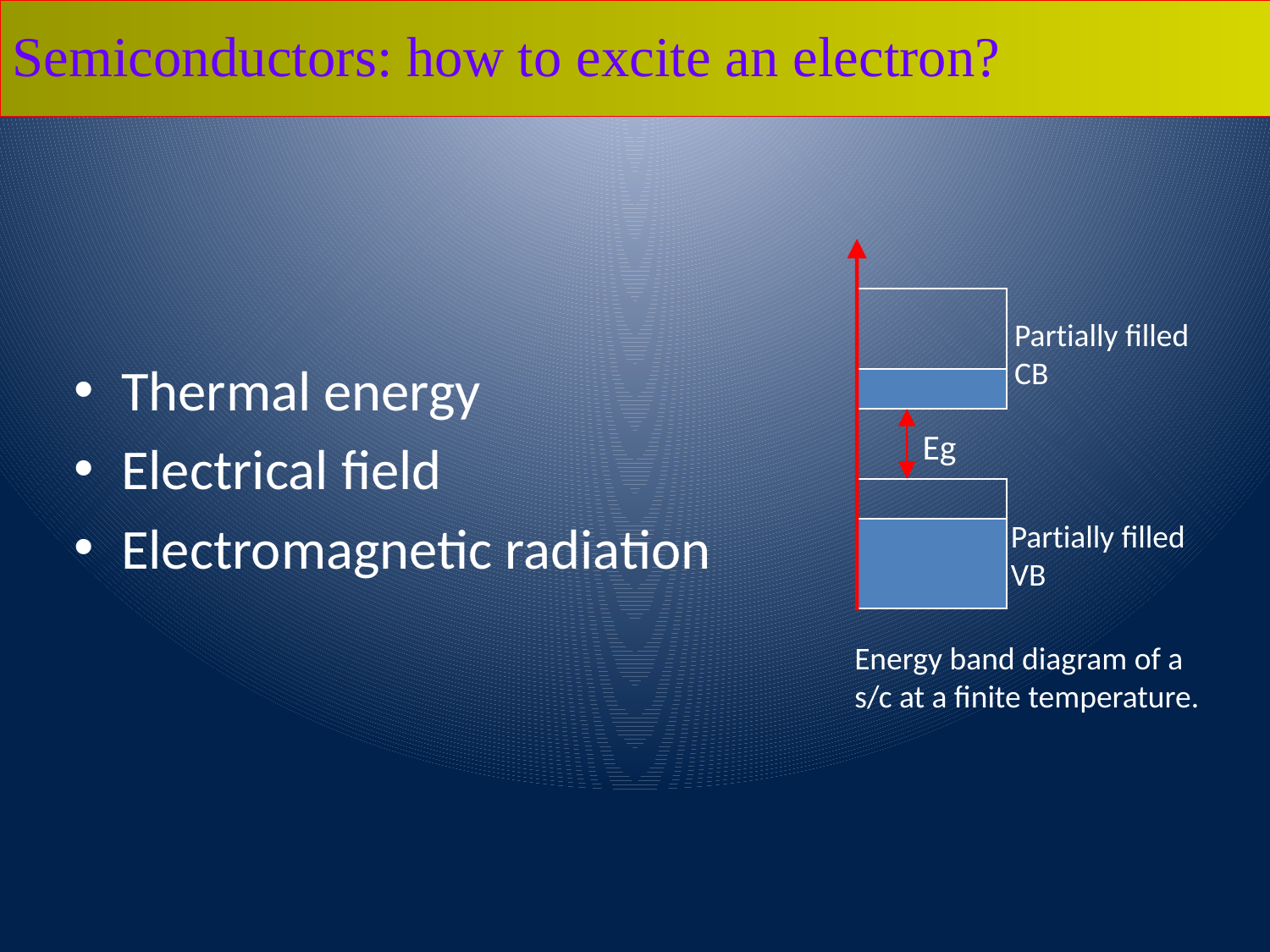

Semiconductors: how to excite an electron?

Thermal energy
Electrical field
Electromagnetic radiation

Partially filled
CB

Eg

Partially filled
VB

Energy band diagram of a
s/c at a finite temperature.